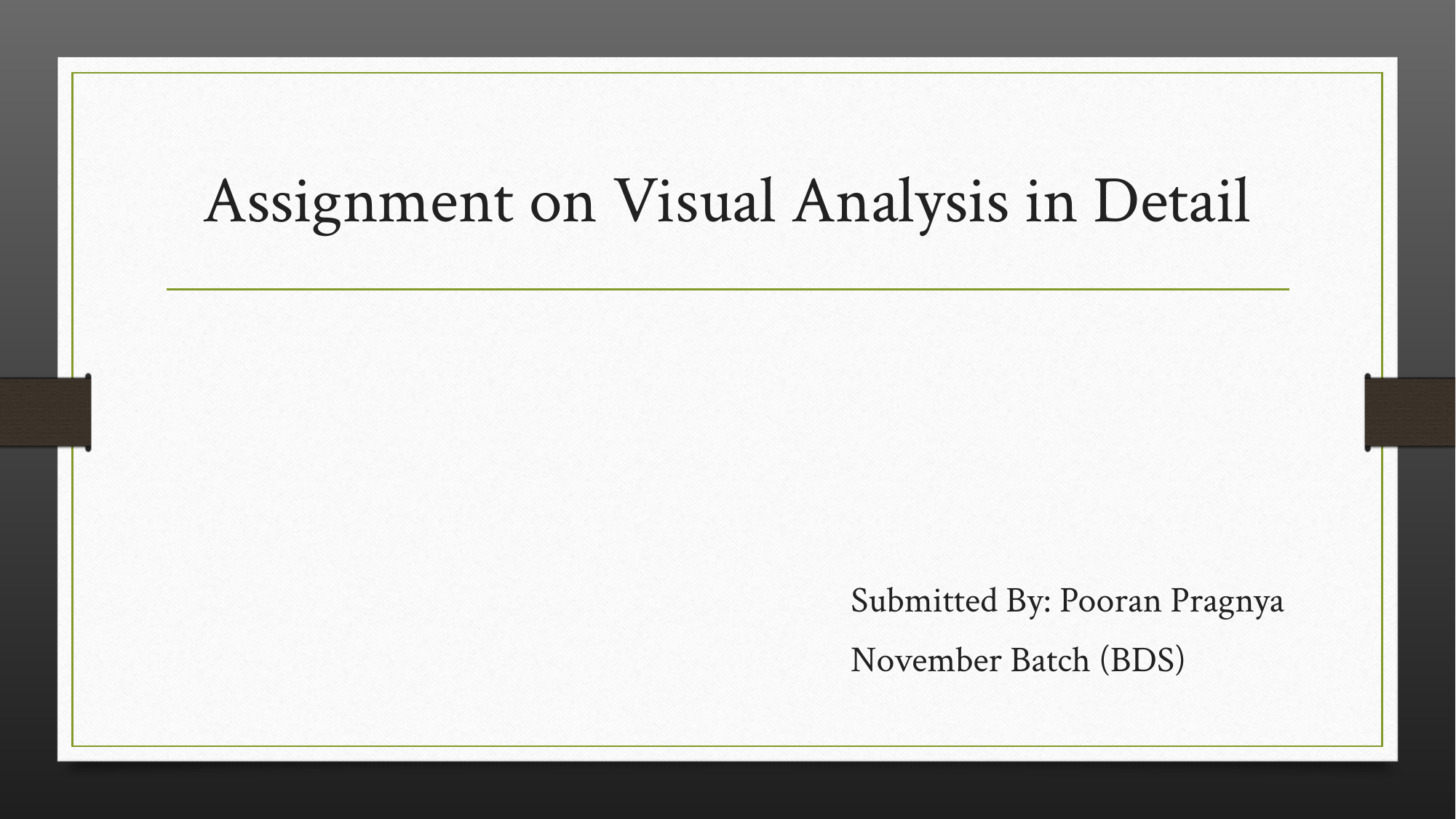

# Assignment on Visual Analysis in Detail
Submitted By: Pooran Pragnya
November Batch (BDS)